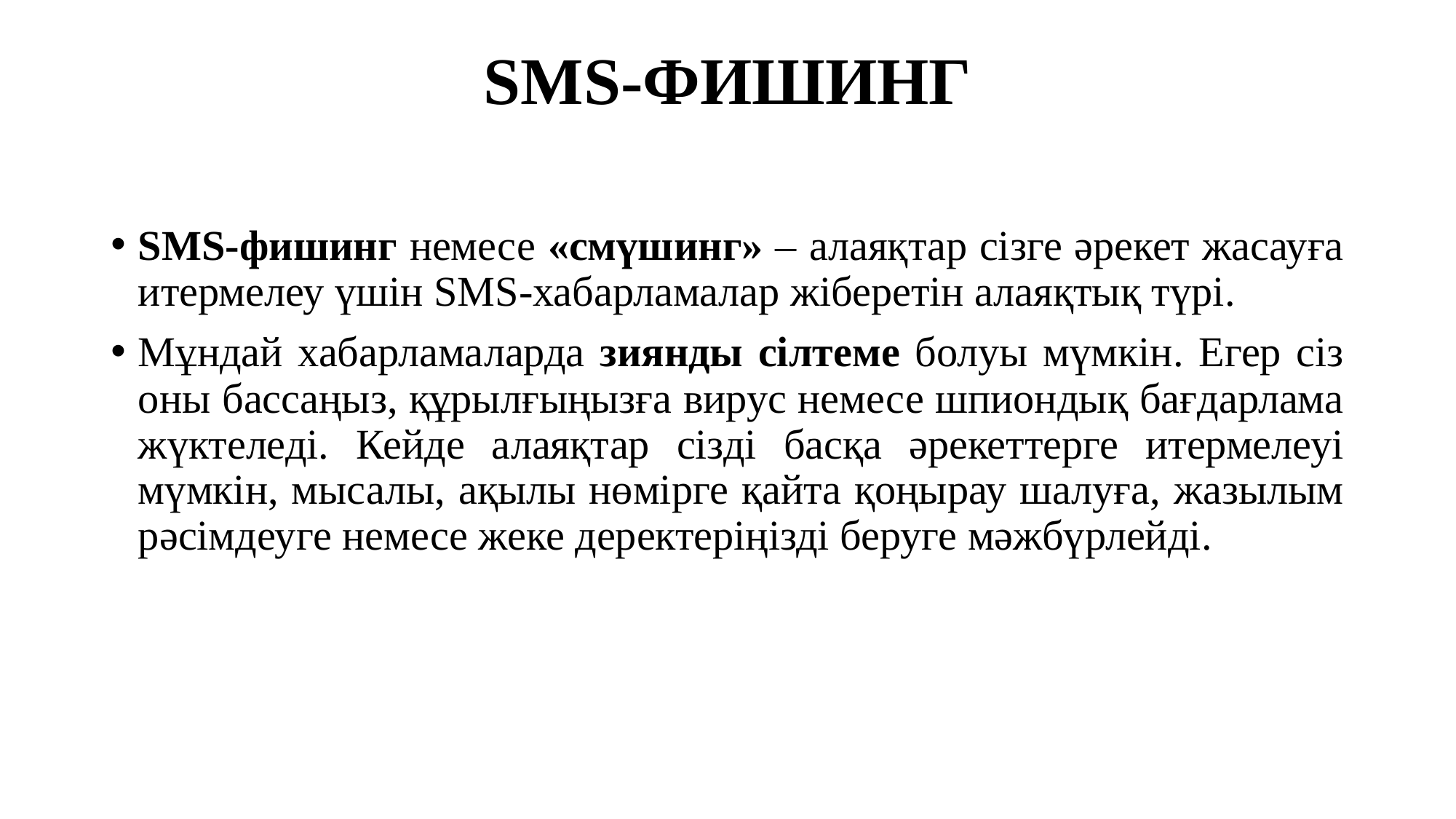

# SMS-ФИШИНГ
SMS-фишинг немесе «смүшинг» – алаяқтар сізге әрекет жасауға итермелеу үшін SMS-хабарламалар жіберетін алаяқтық түрі.
Мұндай хабарламаларда зиянды сілтеме болуы мүмкін. Егер сіз оны бассаңыз, құрылғыңызға вирус немесе шпиондық бағдарлама жүктеледі. Кейде алаяқтар сізді басқа әрекеттерге итермелеуі мүмкін, мысалы, ақылы нөмірге қайта қоңырау шалуға, жазылым рәсімдеуге немесе жеке деректеріңізді беруге мәжбүрлейді.